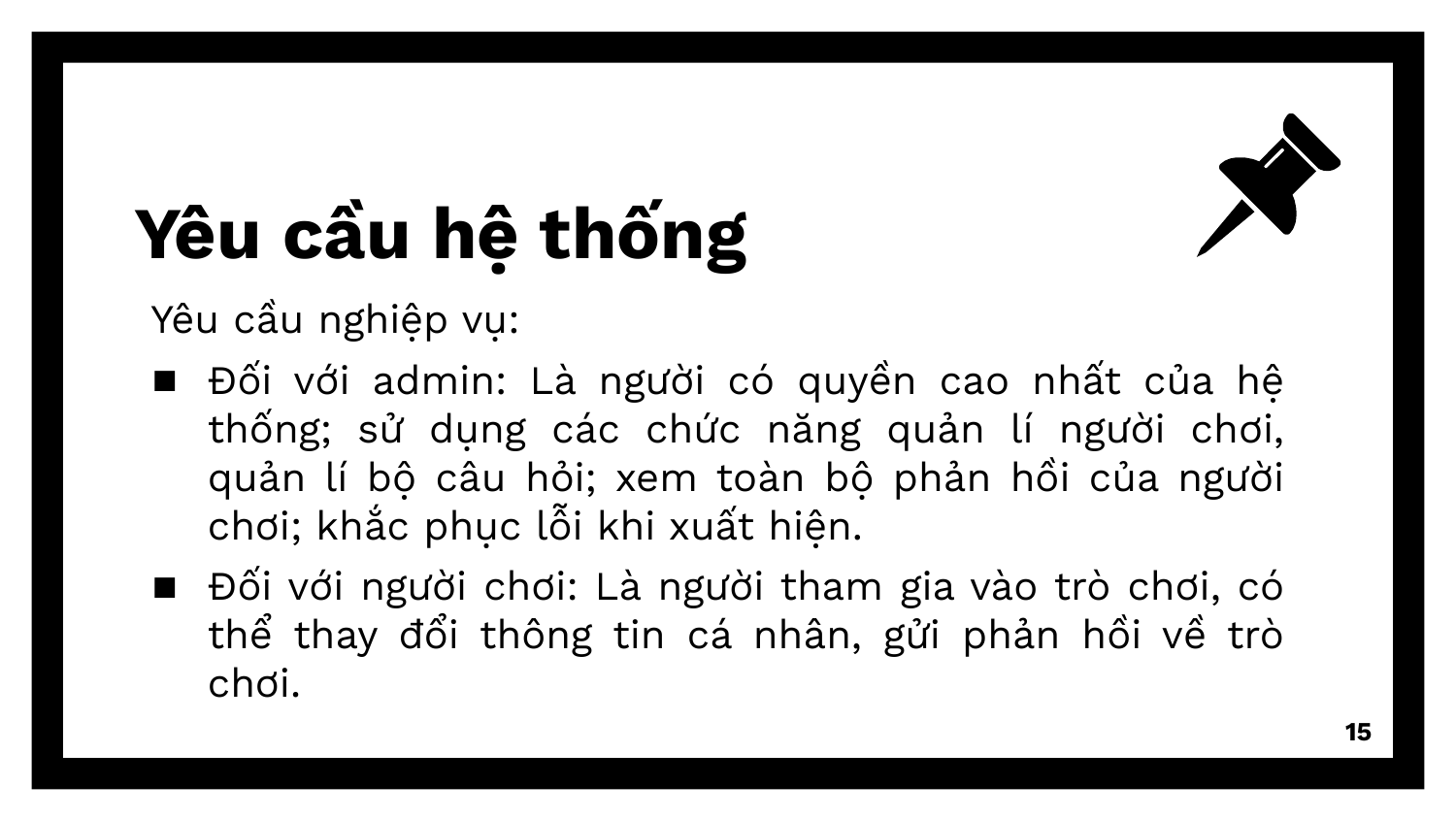

# Yêu cầu hệ thống

Yêu cầu nghiệp vụ:
Đối với admin: Là người có quyền cao nhất của hệ thống; sử dụng các chức năng quản lí người chơi, quản lí bộ câu hỏi; xem toàn bộ phản hồi của người chơi; khắc phục lỗi khi xuất hiện.
Đối với người chơi: Là người tham gia vào trò chơi, có thể thay đổi thông tin cá nhân, gửi phản hồi về trò chơi.
15